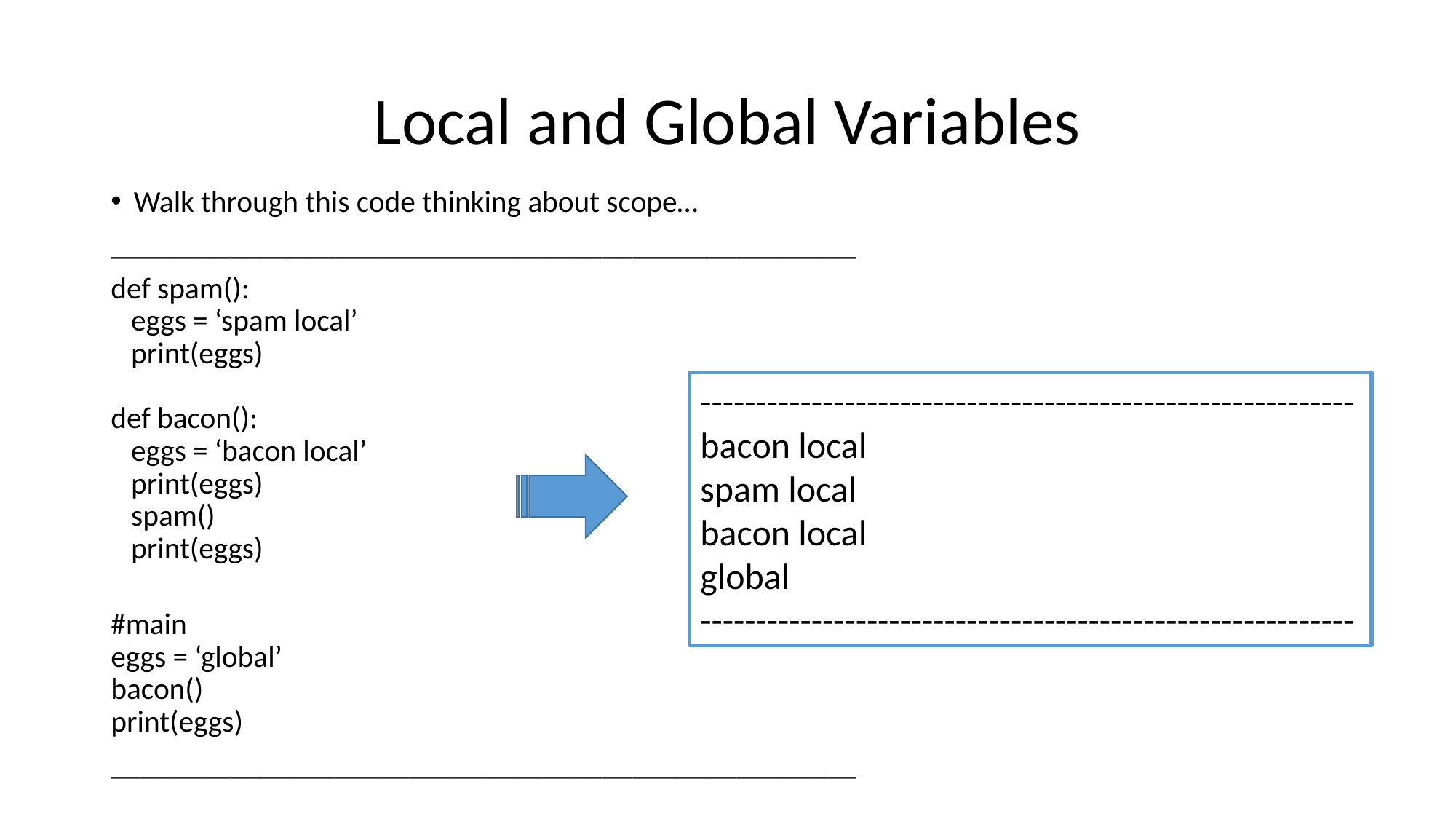

# Local and Global Variables
Walk through this code thinking about scope…
__________________________________________________
def spam():
   eggs = ‘spam local’
   print(eggs)
def bacon():
   eggs = ‘bacon local’
   print(eggs)
   spam()
   print(eggs)
#main
eggs = ‘global’
bacon()
print(eggs)
__________________________________________________
-----------------------------------------------------------
bacon local
spam local
bacon local
global
-----------------------------------------------------------